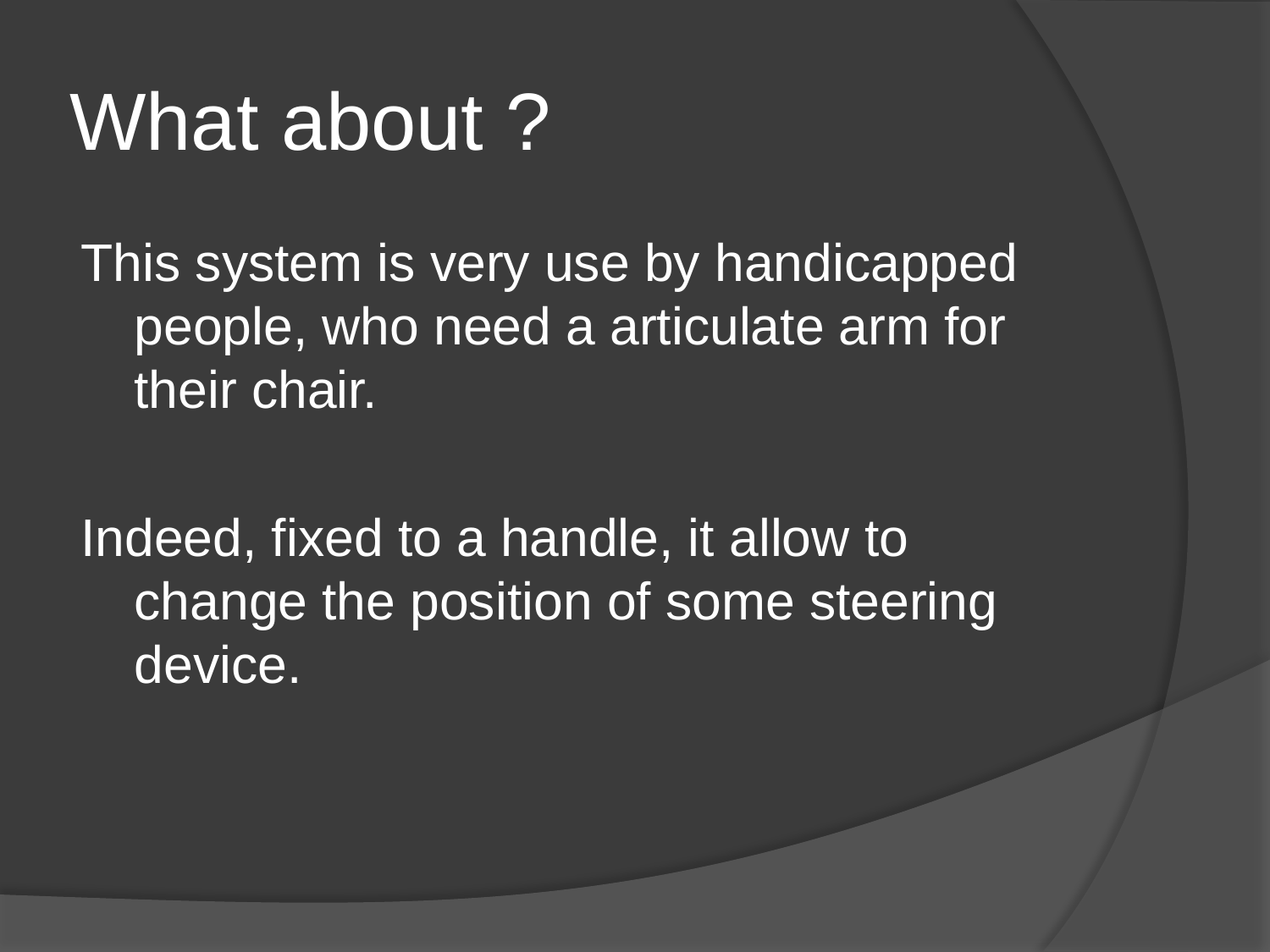

# What about ?
This system is very use by handicapped people, who need a articulate arm for their chair.

Indeed, fixed to a handle, it allow to change the position of some steering device.